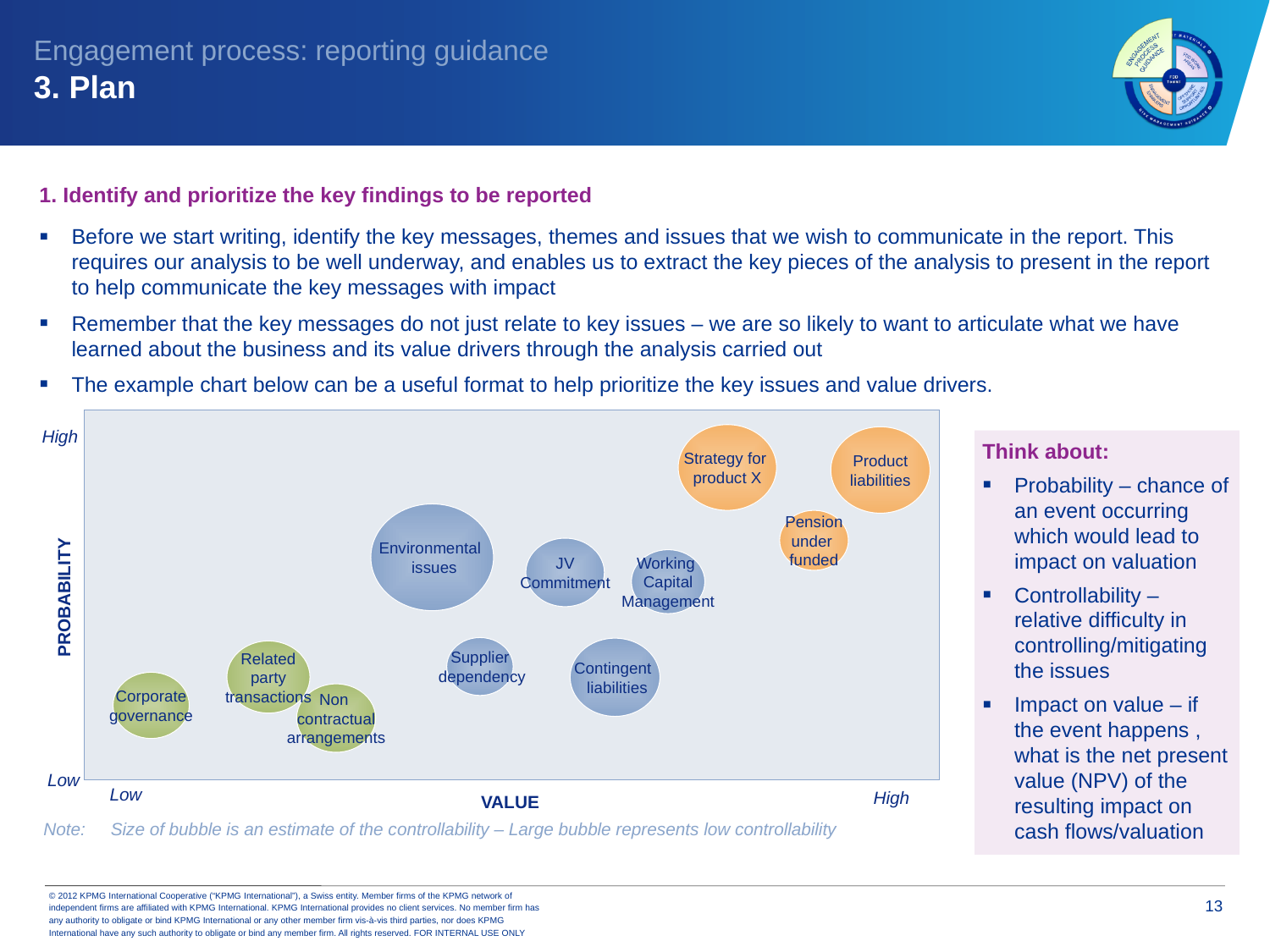

Engagement process: reporting guidance
3. Plan
1. Identify and prioritize the key findings to be reported
Before we start writing, identify the key messages, themes and issues that we wish to communicate in the report. This requires our analysis to be well underway, and enables us to extract the key pieces of the analysis to present in the report to help communicate the key messages with impact
Remember that the key messages do not just relate to key issues – we are so likely to want to articulate what we have learned about the business and its value drivers through the analysis carried out
The example chart below can be a useful format to help prioritize the key issues and value drivers.

Strategy for
product X
High
Product
liabilities
Think about:
Probability – chance of an event occurring which would lead to impact on valuation
Controllability – relative difficulty in controlling/mitigating the issues
Impact on value – if the event happens , what is the net present value (NPV) of the resulting impact on cash flows/valuation
Environmental
 issues
Pension
under
funded
JV
Commitment
Working
Capital
Management
PROBABILITY
Supplier
 dependency
Contingent
 liabilities
Related
 party
transactions
Corporate
governance
Non
contractual
arrangements
Low

Low
High
VALUE

Note:	Size of bubble is an estimate of the controllability – Large bubble represents low controllability